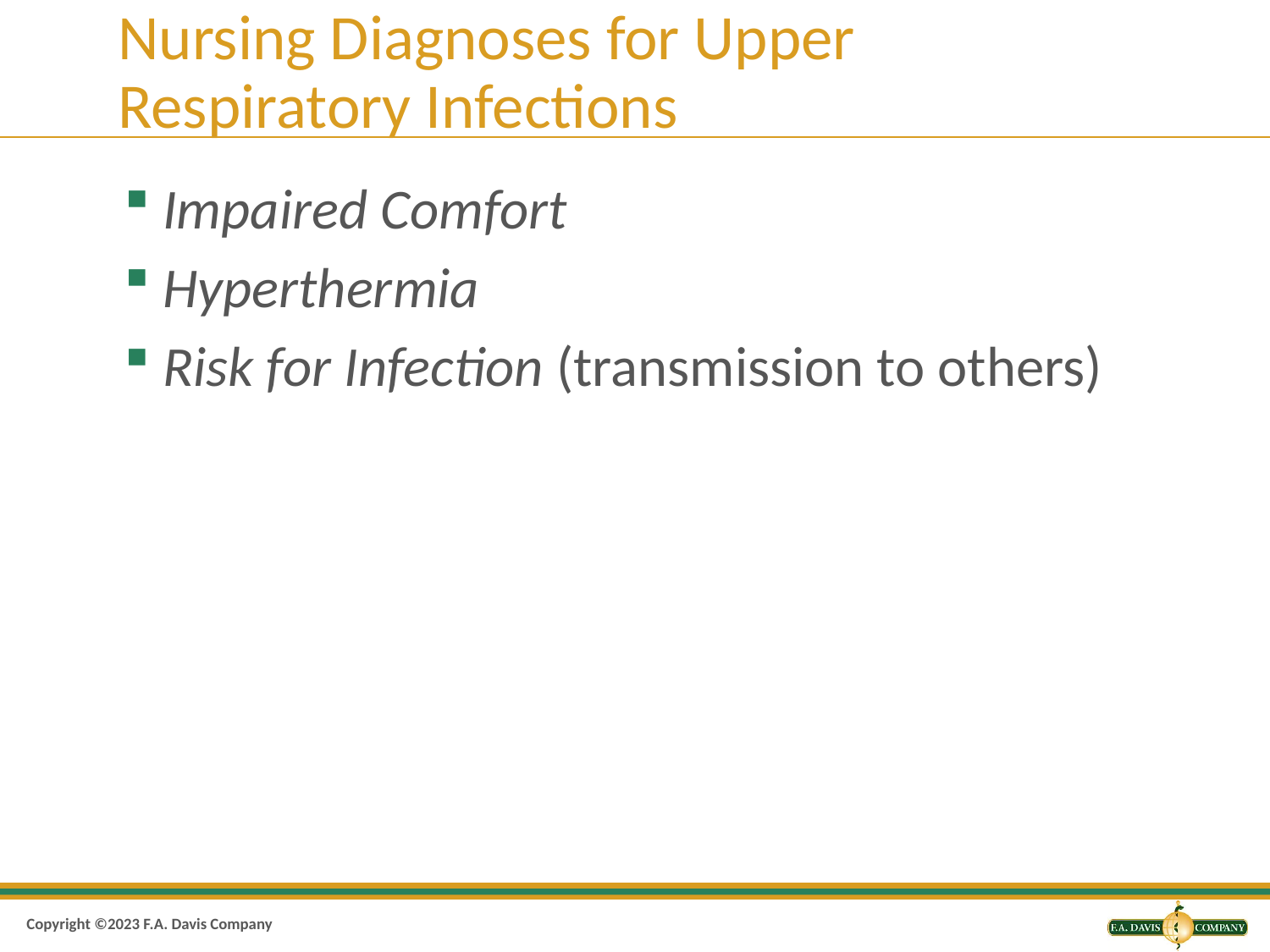

# Nursing Diagnoses for Upper            Respiratory Infections
Impaired Comfort
Hyperthermia
Risk for Infection (transmission to others)